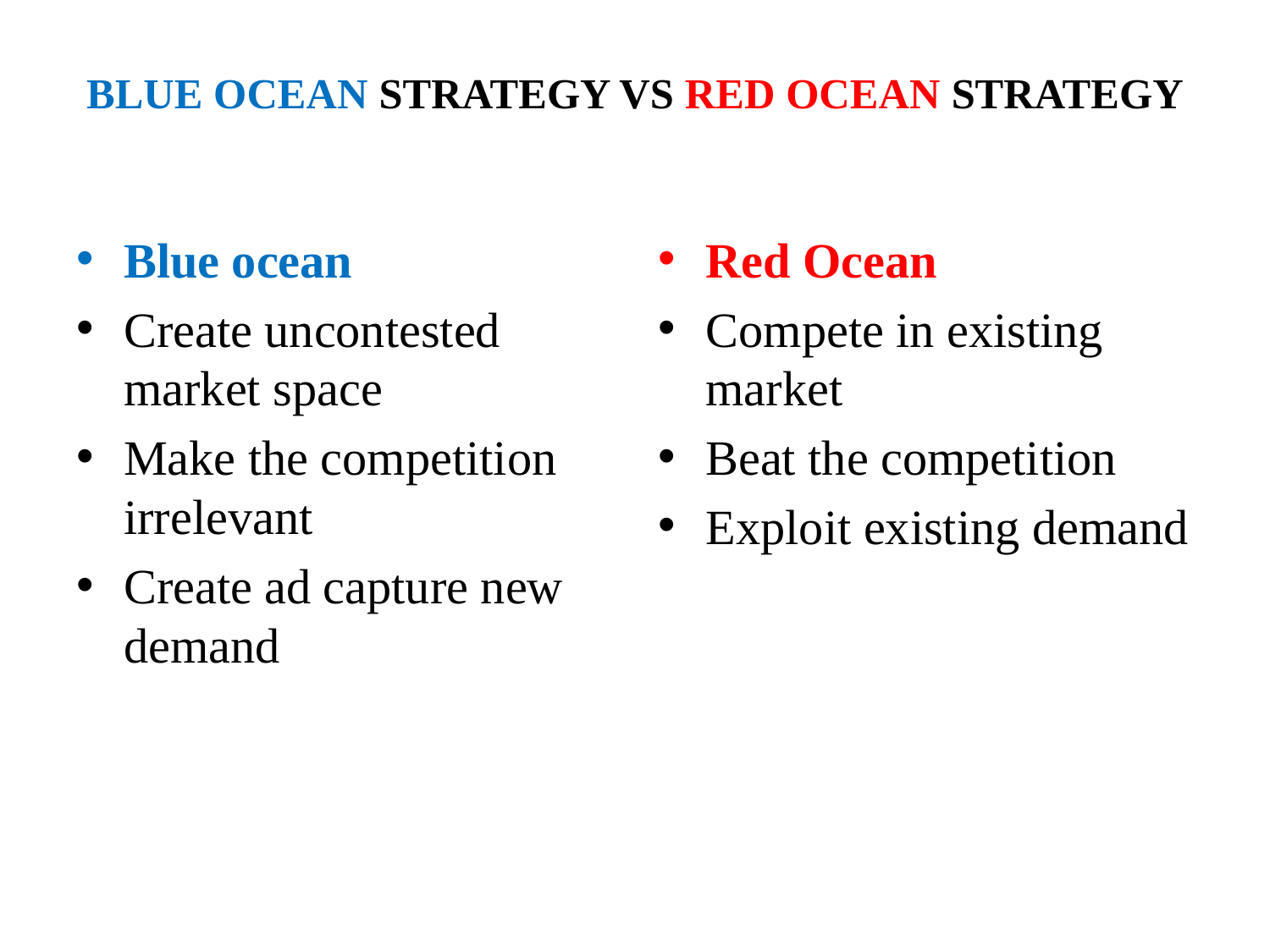

# BLUE OCEAN STRATEGY VS RED OCEAN STRATEGY
Blue ocean
Create uncontested market space
Make the competition irrelevant
Create ad capture new demand
Red Ocean
Compete in existing market
Beat the competition
Exploit existing demand